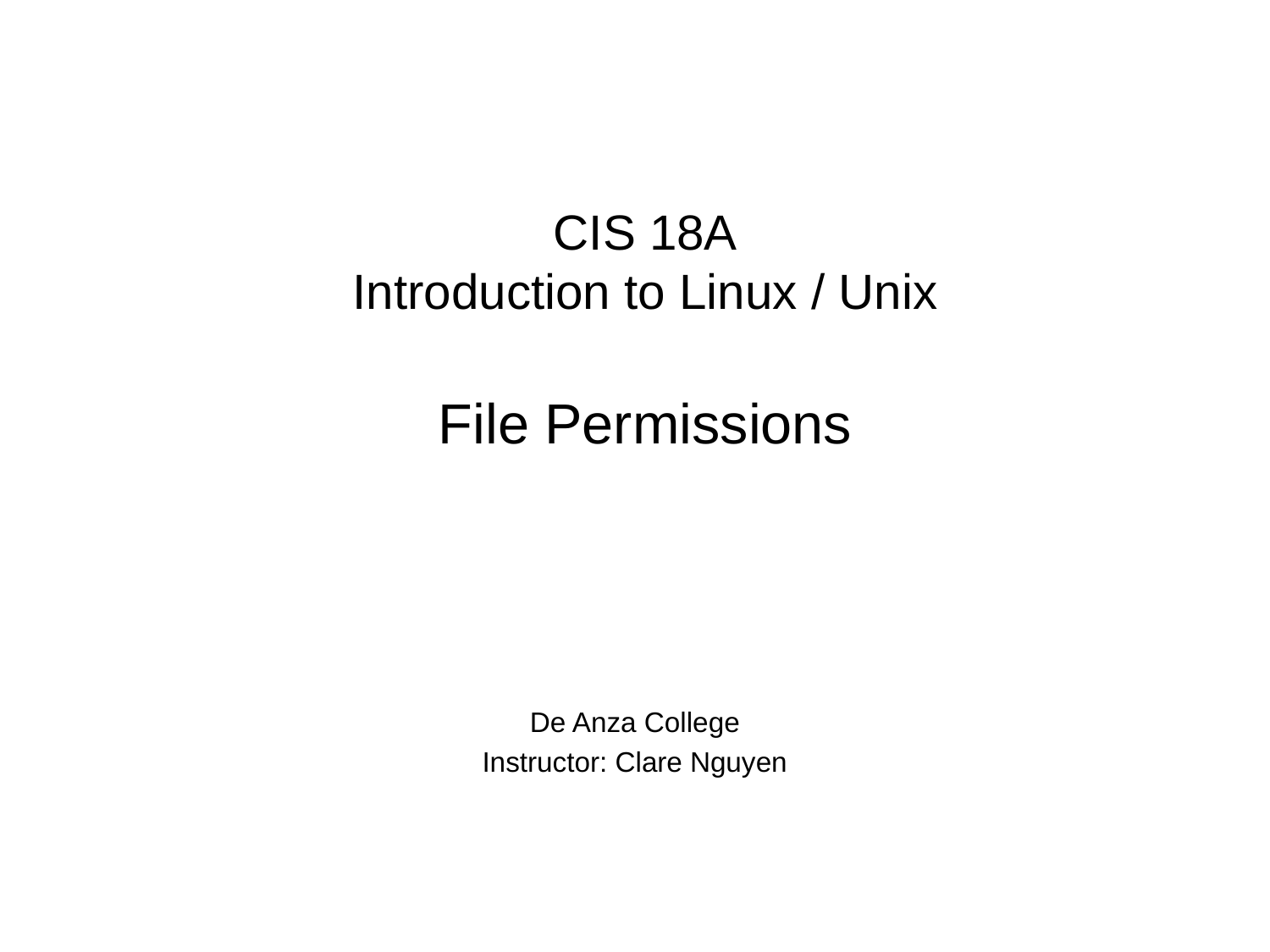

CIS 18A
Introduction to Linux / Unix
File Permissions
De Anza College
Instructor: Clare Nguyen